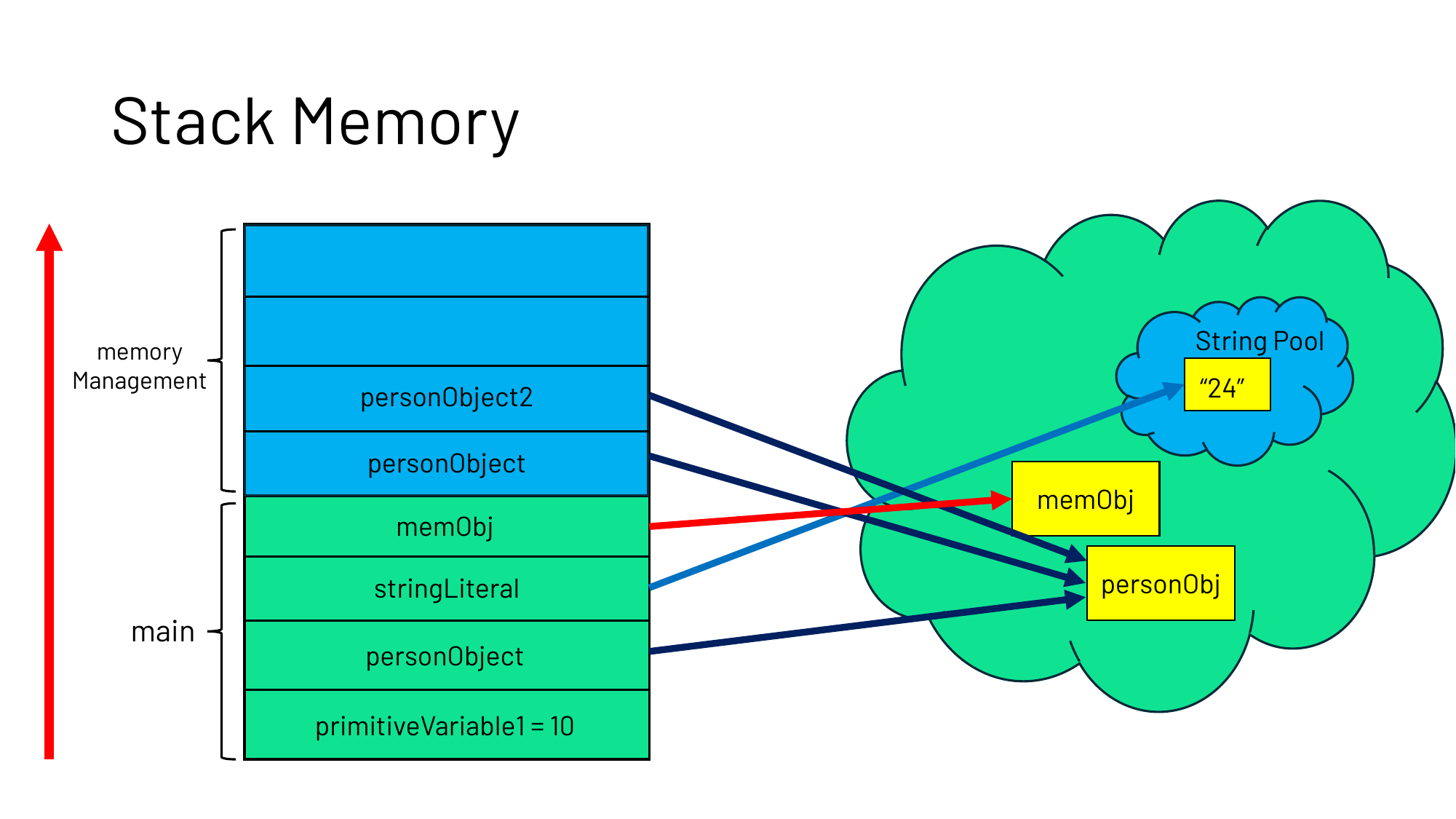

# Stack Memory

String Pool
memory
Management

“24”
personObject2
personObject
memObj

memObj
personObj
stringLiteral
main
personObject
primitiveVariable1 = 10